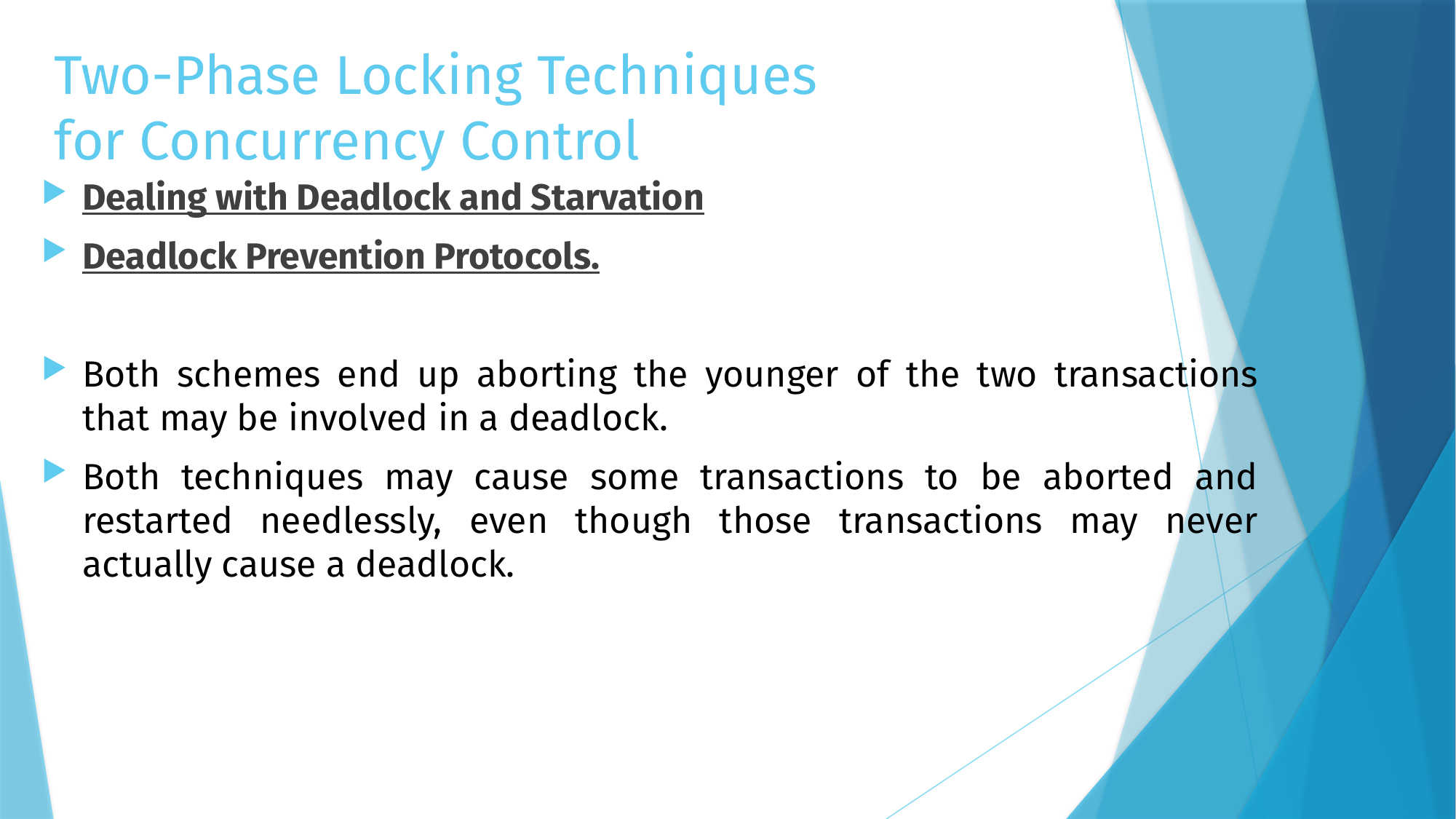

# Two-Phase Locking Techniques for Concurrency Control
Dealing with Deadlock and Starvation
Deadlock Prevention Protocols.

Both schemes end up aborting the younger of the two transactions that may be involved in a deadlock.
Both techniques may cause some transactions to be aborted and restarted needlessly, even though those transactions may never actually cause a deadlock.